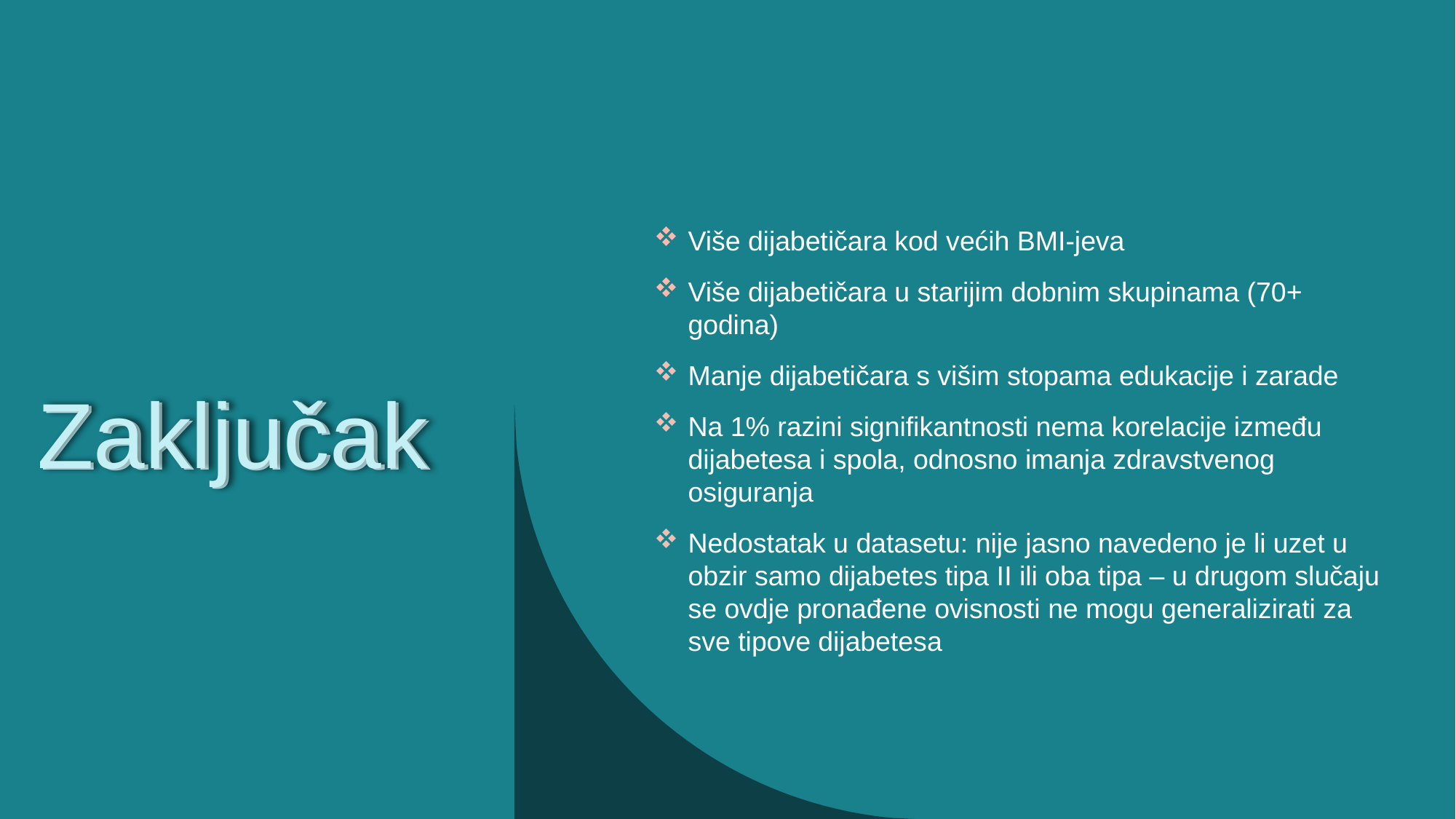

Više dijabetičara kod većih BMI-jeva
Više dijabetičara u starijim dobnim skupinama (70+ godina)
Manje dijabetičara s višim stopama edukacije i zarade
Na 1% razini signifikantnosti nema korelacije između dijabetesa i spola, odnosno imanja zdravstvenog osiguranja
Nedostatak u datasetu: nije jasno navedeno je li uzet u obzir samo dijabetes tipa II ili oba tipa – u drugom slučaju se ovdje pronađene ovisnosti ne mogu generalizirati za sve tipove dijabetesa
Zaključak
Zaključak